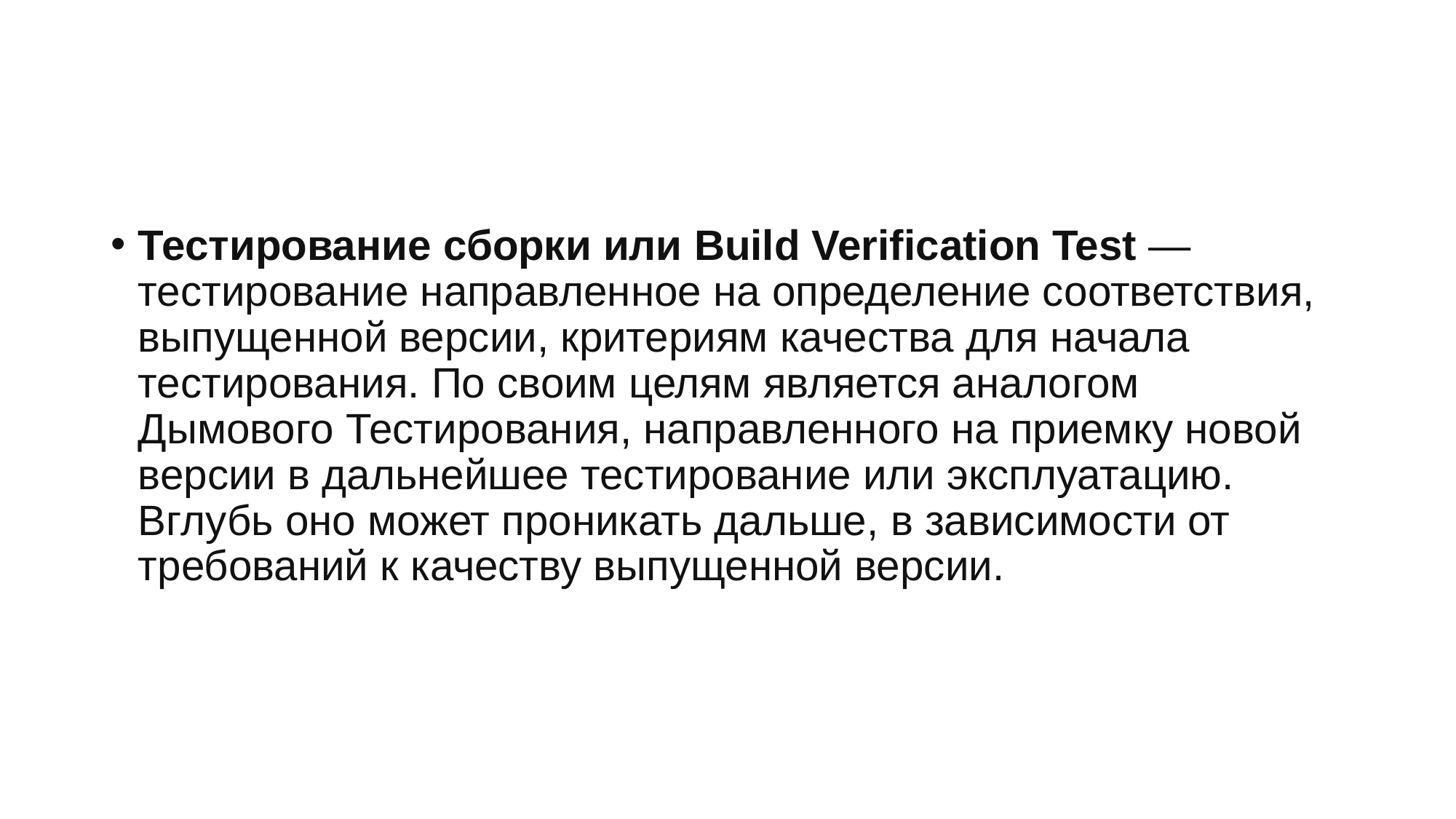

#
Тестирование сборки или Build Verification Test — тестирование направленное на определение соответствия, выпущенной версии, критериям качества для начала тестирования. По своим целям является аналогом Дымового Тестирования, направленного на приемку новой версии в дальнейшее тестирование или эксплуатацию. Вглубь оно может проникать дальше, в зависимости от требований к качеству выпущенной версии.